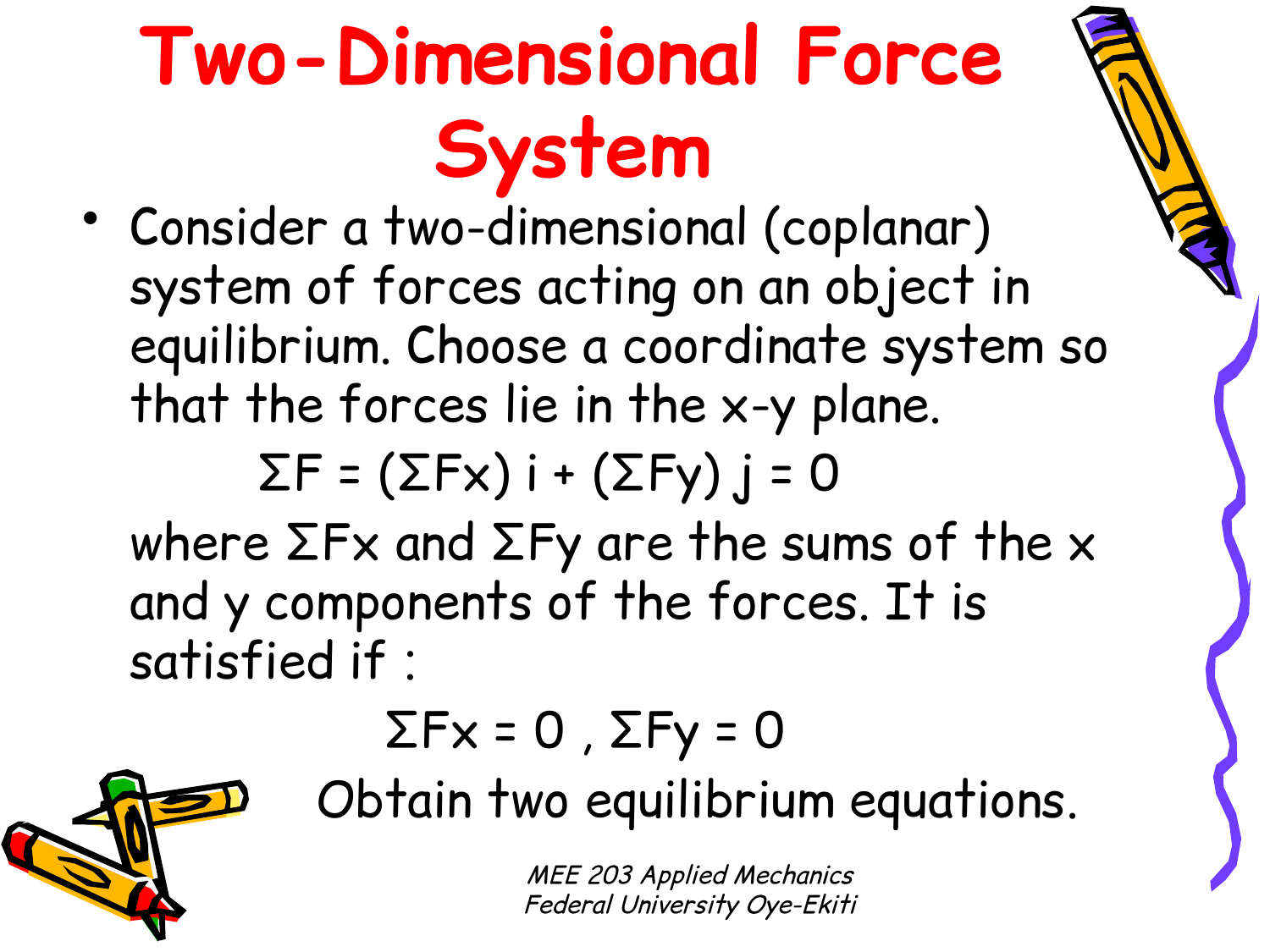

# Two-Dimensional Force System
Consider a two-dimensional (coplanar) system of forces acting on an object in equilibrium. Choose a coordinate system so that the forces lie in the x-y plane.
		ΣF = (ΣFx) i + (ΣFy) j = 0
	where ΣFx and ΣFy are the sums of the x and y components of the forces. It is satisfied if :
			ΣFx = 0 , ΣFy = 0
		    Obtain two equilibrium equations.
MEE 203 Applied Mechanics
Federal University Oye-Ekiti